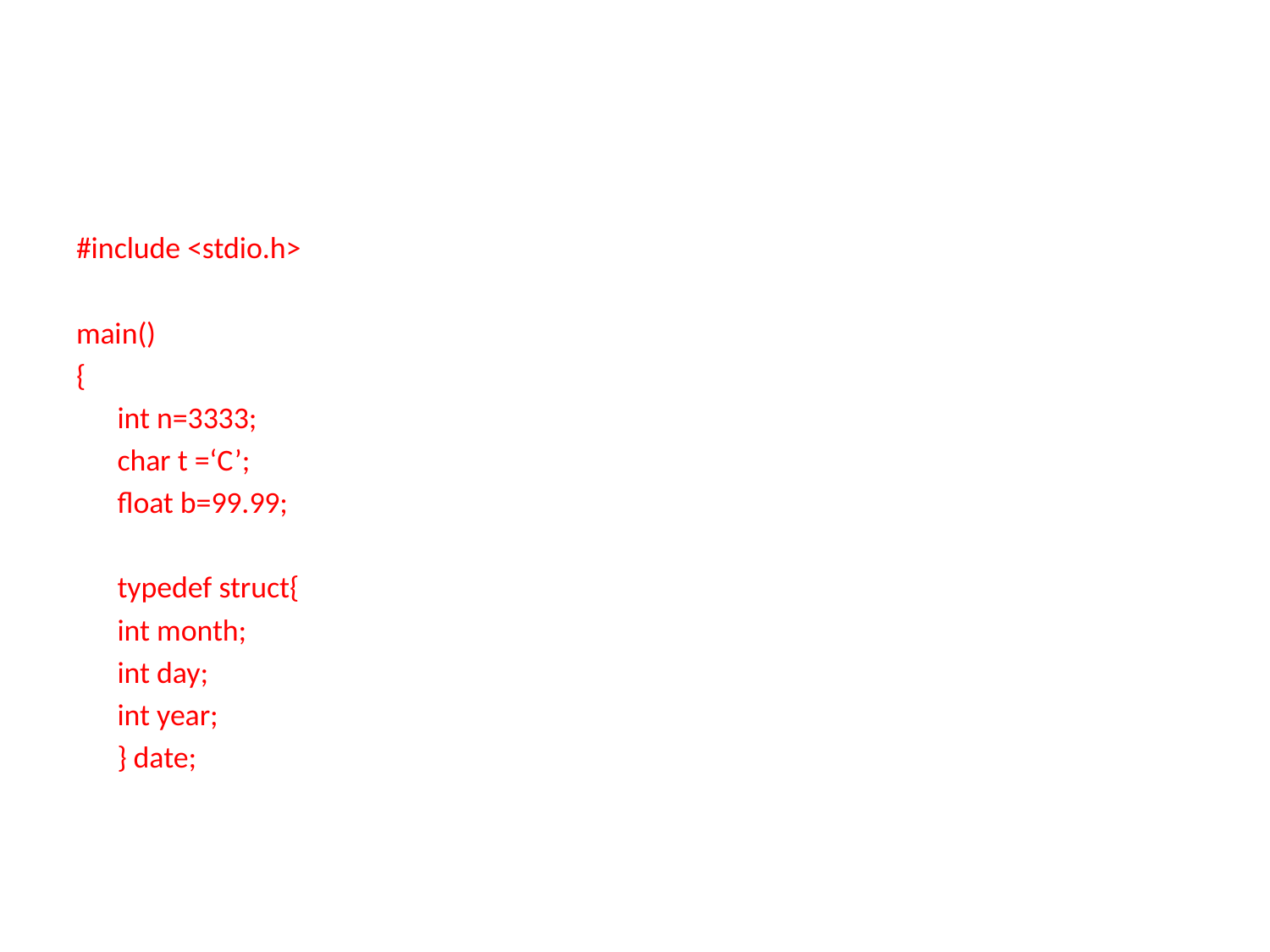

#
#include <stdio.h>

main()
{
	int n=3333;
	char t =‘C’;
	float b=99.99;

	typedef struct{
		int month;
		int day;
		int year;
	} date;